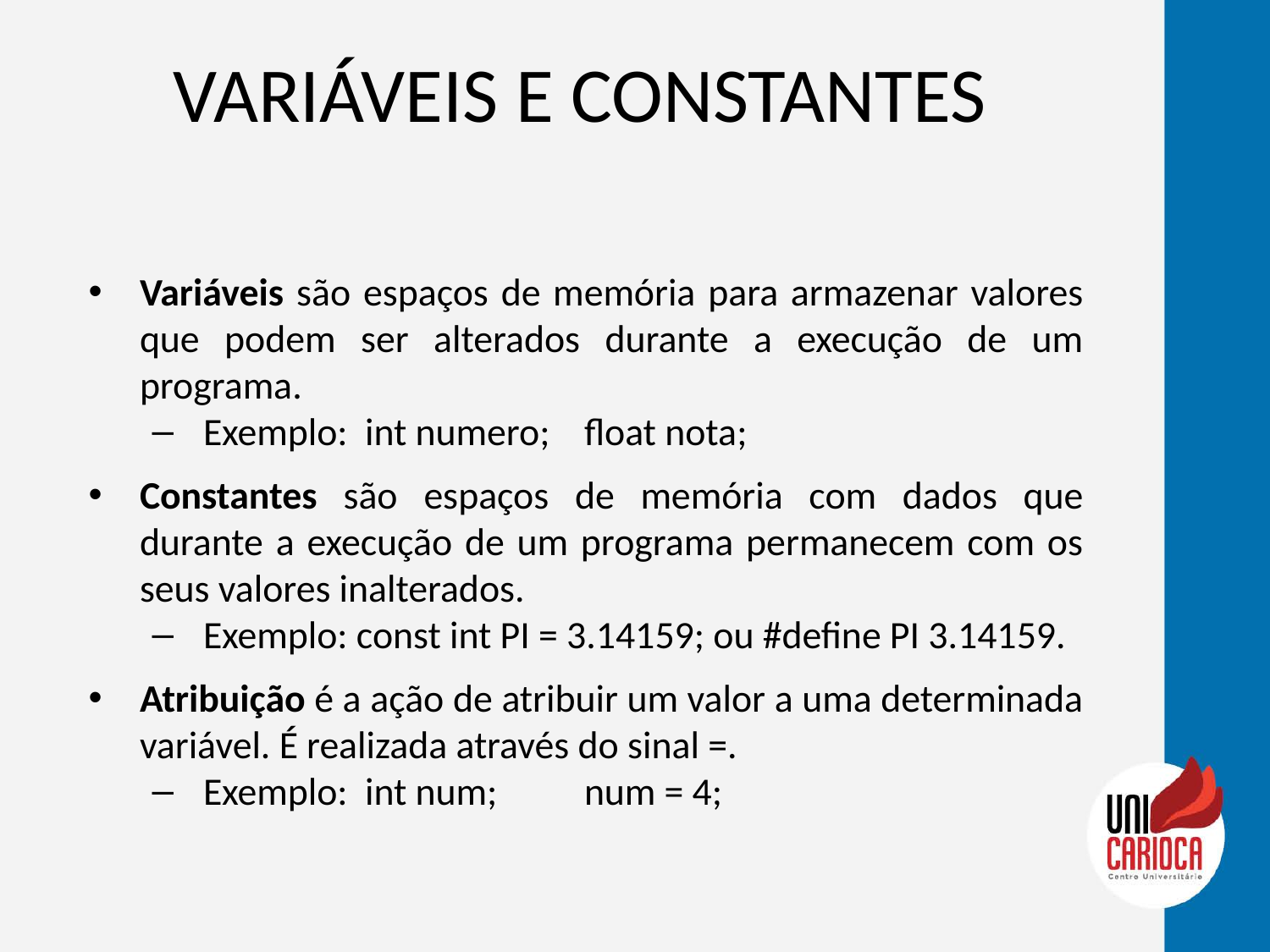

# VARIÁVEIS E CONSTANTES

Variáveis são espaços de memória para armazenar valores que podem ser alterados durante a execução de um programa.
Exemplo:  int numero;	float nota;

Constantes são espaços de memória com dados que durante a execução de um programa permanecem com os seus valores inalterados.
Exemplo: const int PI = 3.14159; ou #define PI 3.14159.

Atribuição é a ação de atribuir um valor a uma determinada variável. É realizada através do sinal =.
Exemplo:  int num;     	num = 4;